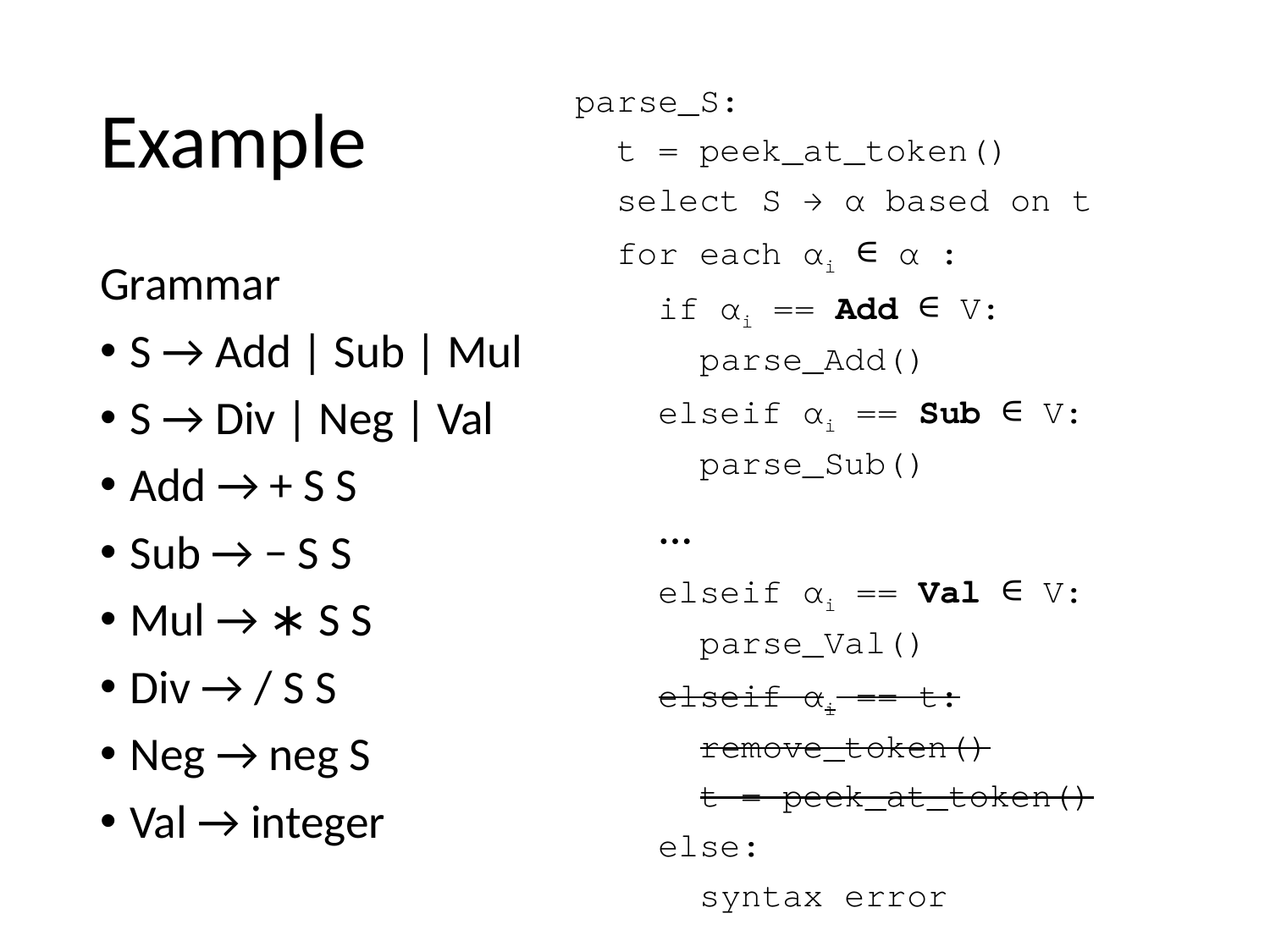

# Example
parse_S:
  t = peek_at_token()
  select S → α based on t
  for each αi ∈ α :
    if αi == Add ∈ V:
      parse_Add()
    elseif αi == Sub ∈ V:
      parse_Sub()
    …
    elseif αi == Val ∈ V:
      parse_Val()
    elseif αi == t:
      remove_token()
      t = peek_at_token()
    else:
      syntax error
Grammar
S → Add | Sub | Mul
S → Div | Neg | Val
Add → + S S
Sub → − S S
Mul → ∗ S S
Div → / S S
Neg → neg S
Val → integer